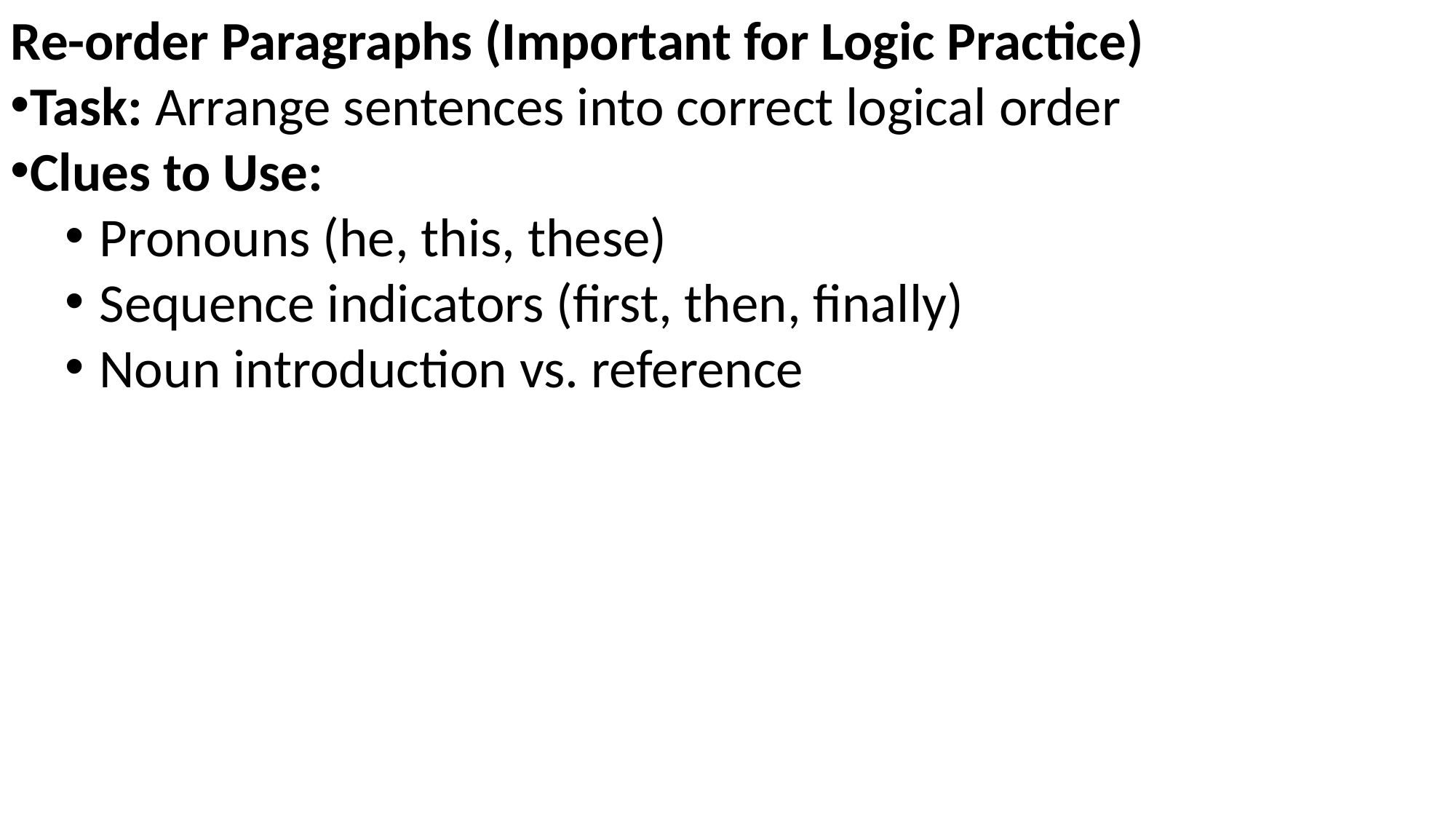

Re-order Paragraphs (Important for Logic Practice)
Task: Arrange sentences into correct logical order
Clues to Use:
Pronouns (he, this, these)
Sequence indicators (first, then, finally)
Noun introduction vs. reference